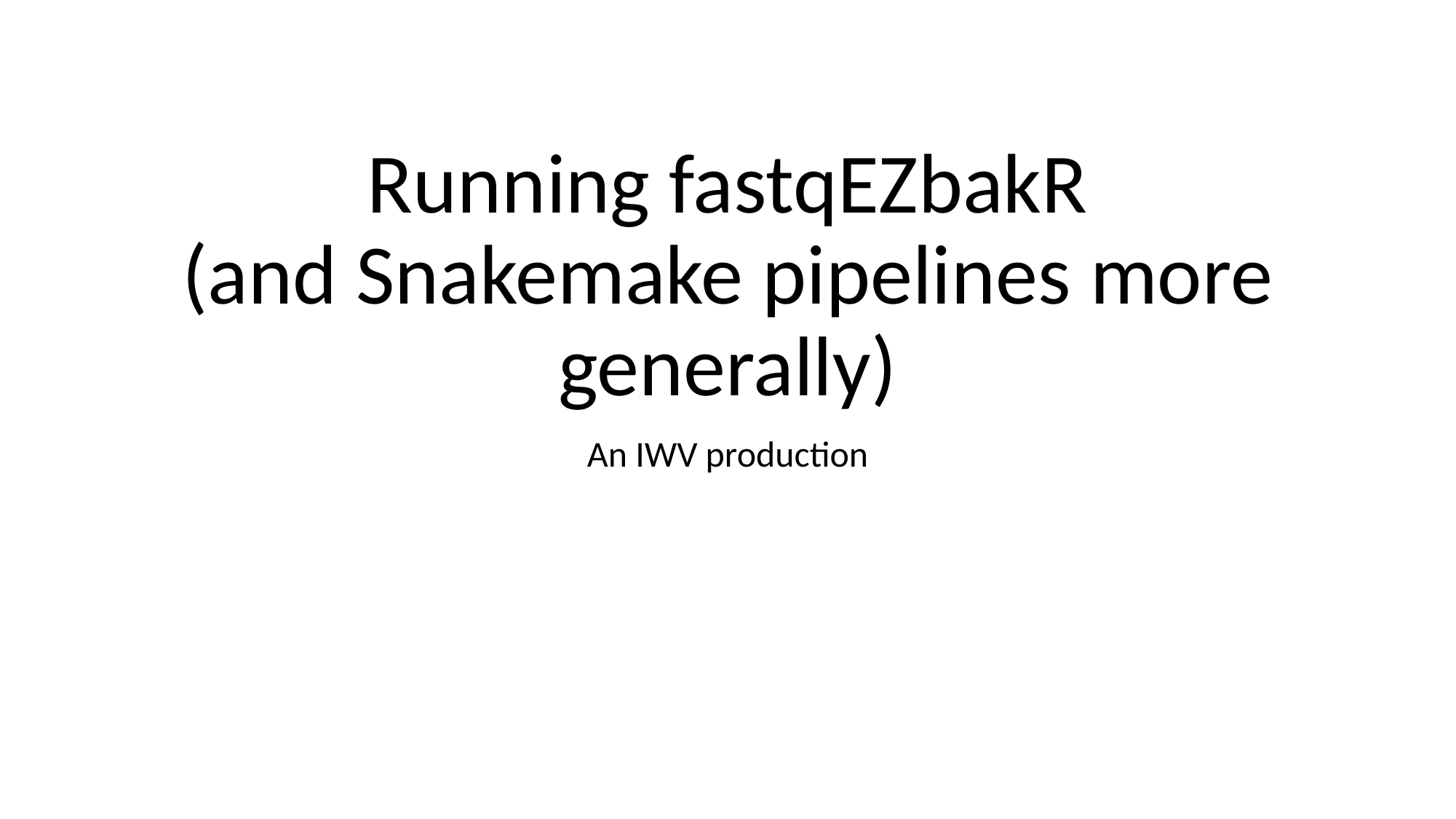

# Running fastqEZbakR (and Snakemake pipelines more generally)
An IWV production